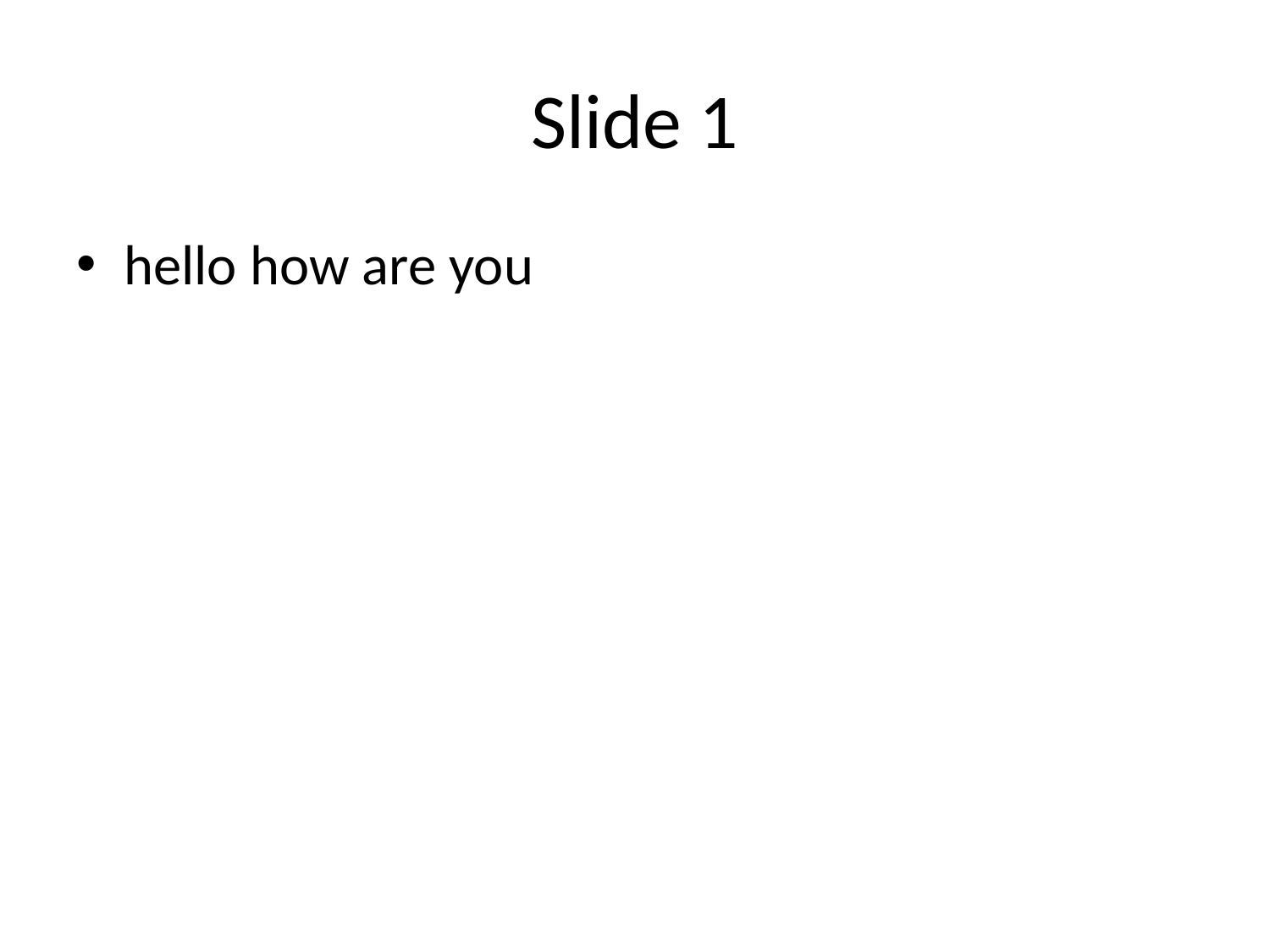

# Slide 1
hello how are you